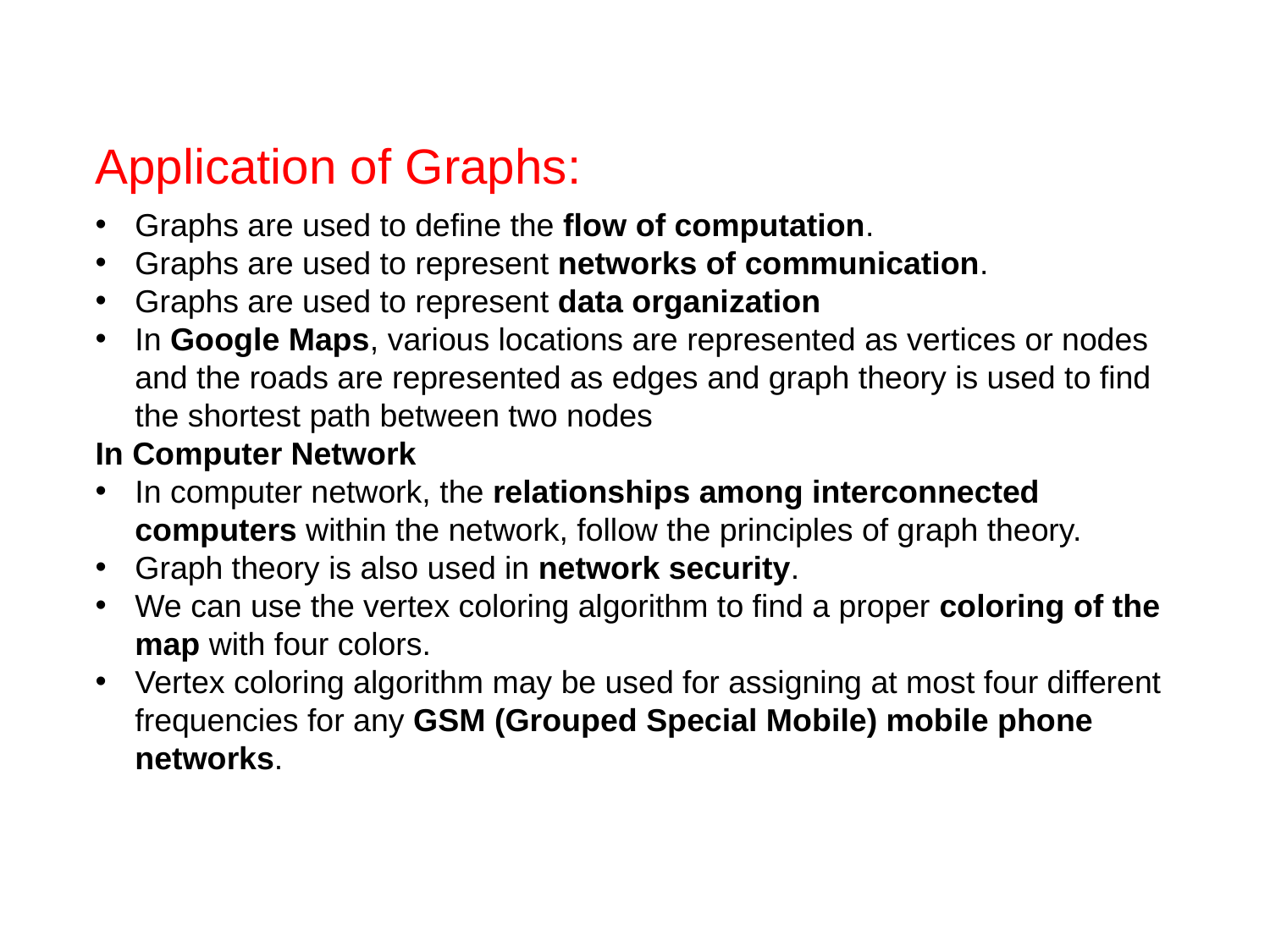

# Application of Graphs:
Graphs are used to define the flow of computation.
Graphs are used to represent networks of communication.
Graphs are used to represent data organization
In Google Maps, various locations are represented as vertices or nodes and the roads are represented as edges and graph theory is used to find the shortest path between two nodes
In Computer Network
In computer network, the relationships among interconnected computers within the network, follow the principles of graph theory.
Graph theory is also used in network security.
We can use the vertex coloring algorithm to find a proper coloring of the map with four colors.
Vertex coloring algorithm may be used for assigning at most four different frequencies for any GSM (Grouped Special Mobile) mobile phone networks.